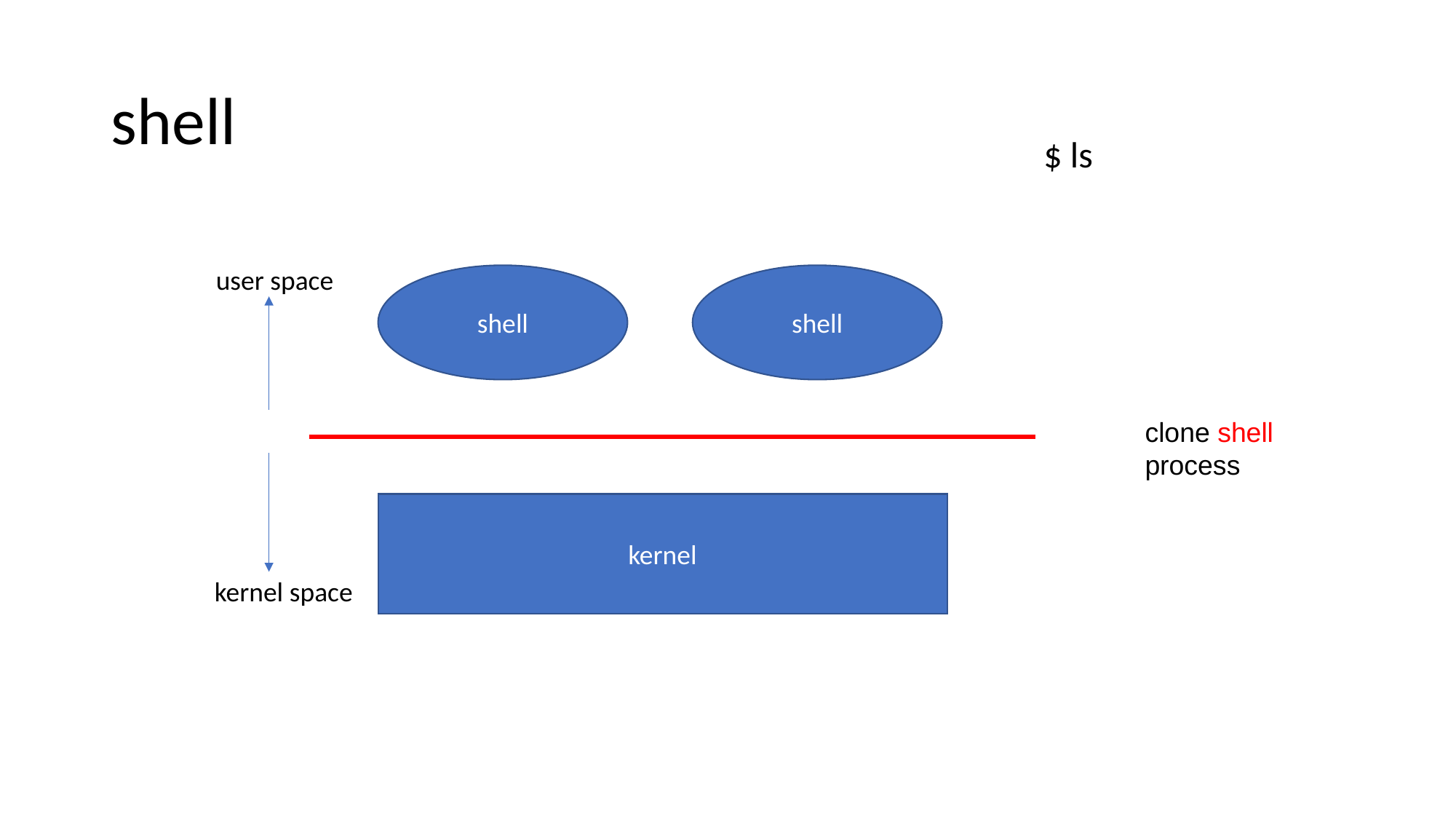

# shell
$ ls

user space
shell
shell
clone shell process
kernel
kernel space